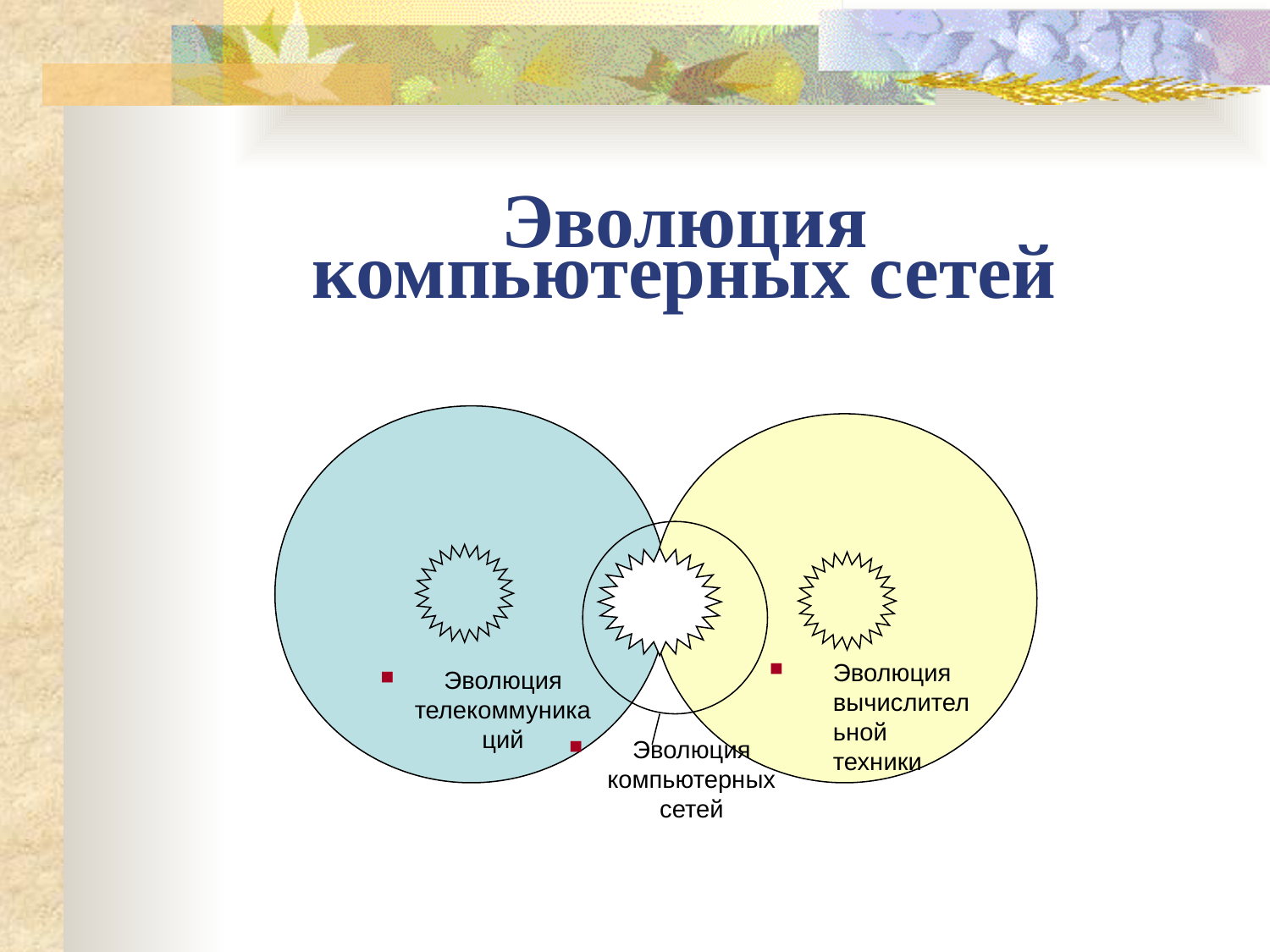

# Эволюция компьютерных сетей

Эволюция вычислительной техники
Эволюция телекоммуникаций

Эволюция компьютерных сетей